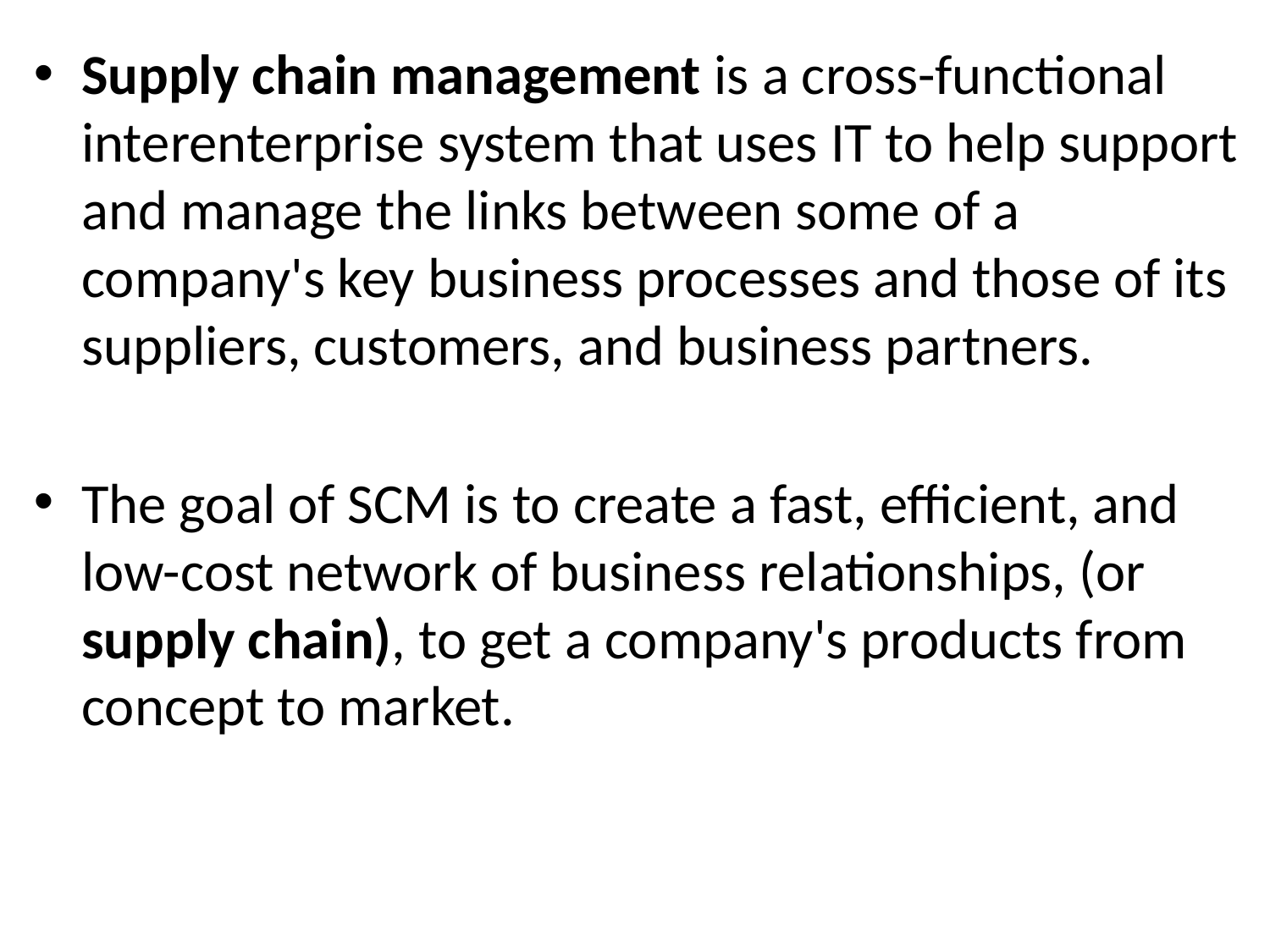

Supply chain management is a cross-functional interenterprise system that uses IT to help support and manage the links between some of a company's key business processes and those of its suppliers, customers, and business partners.

The goal of SCM is to create a fast, efficient, and low-cost network of business relationships, (or supply chain), to get a company's products from concept to market.